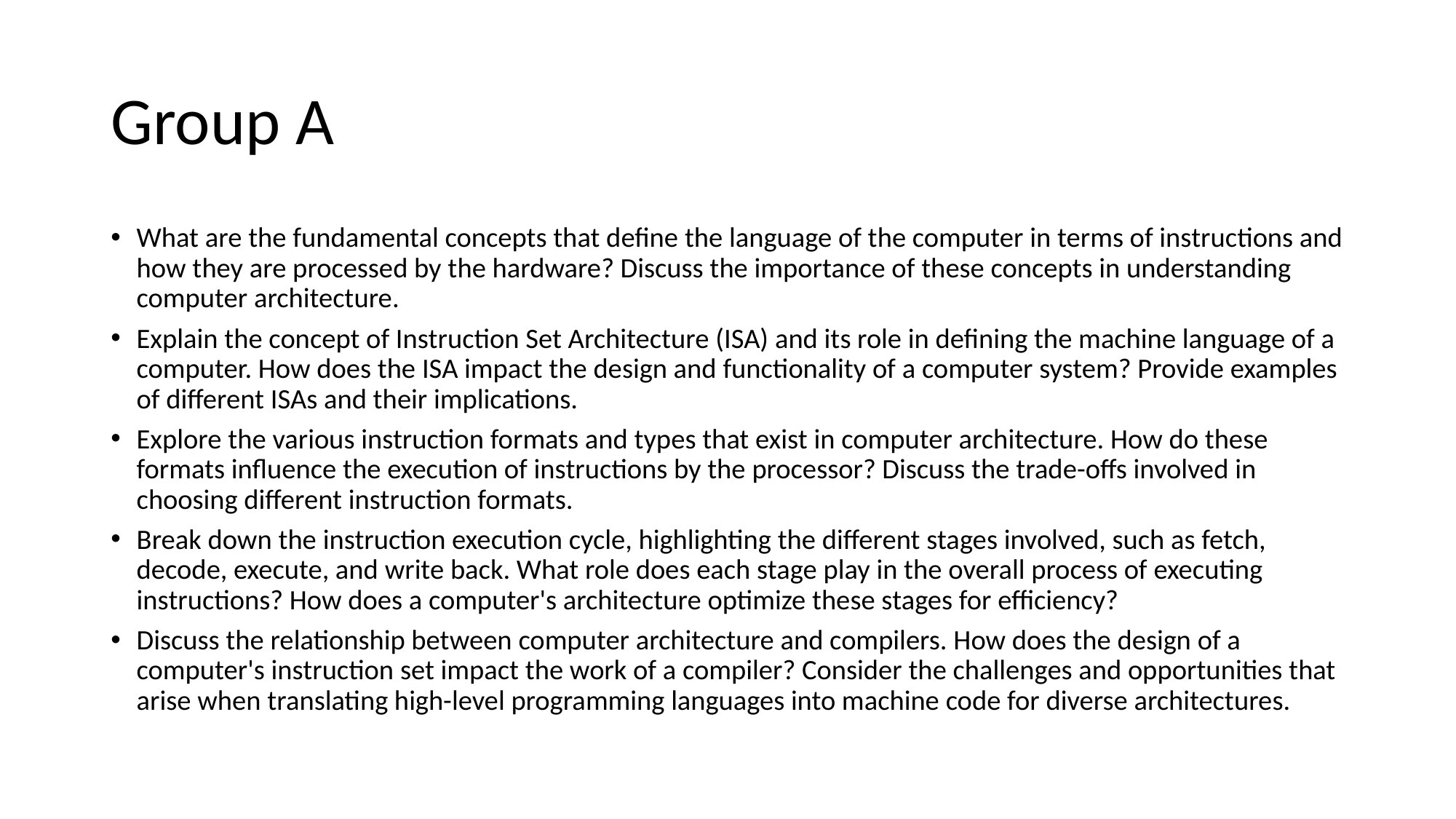

# Group A
What are the fundamental concepts that define the language of the computer in terms of instructions and how they are processed by the hardware? Discuss the importance of these concepts in understanding computer architecture.
Explain the concept of Instruction Set Architecture (ISA) and its role in defining the machine language of a computer. How does the ISA impact the design and functionality of a computer system? Provide examples of different ISAs and their implications.
Explore the various instruction formats and types that exist in computer architecture. How do these formats influence the execution of instructions by the processor? Discuss the trade-offs involved in choosing different instruction formats.
Break down the instruction execution cycle, highlighting the different stages involved, such as fetch, decode, execute, and write back. What role does each stage play in the overall process of executing instructions? How does a computer's architecture optimize these stages for efficiency?
Discuss the relationship between computer architecture and compilers. How does the design of a computer's instruction set impact the work of a compiler? Consider the challenges and opportunities that arise when translating high-level programming languages into machine code for diverse architectures.